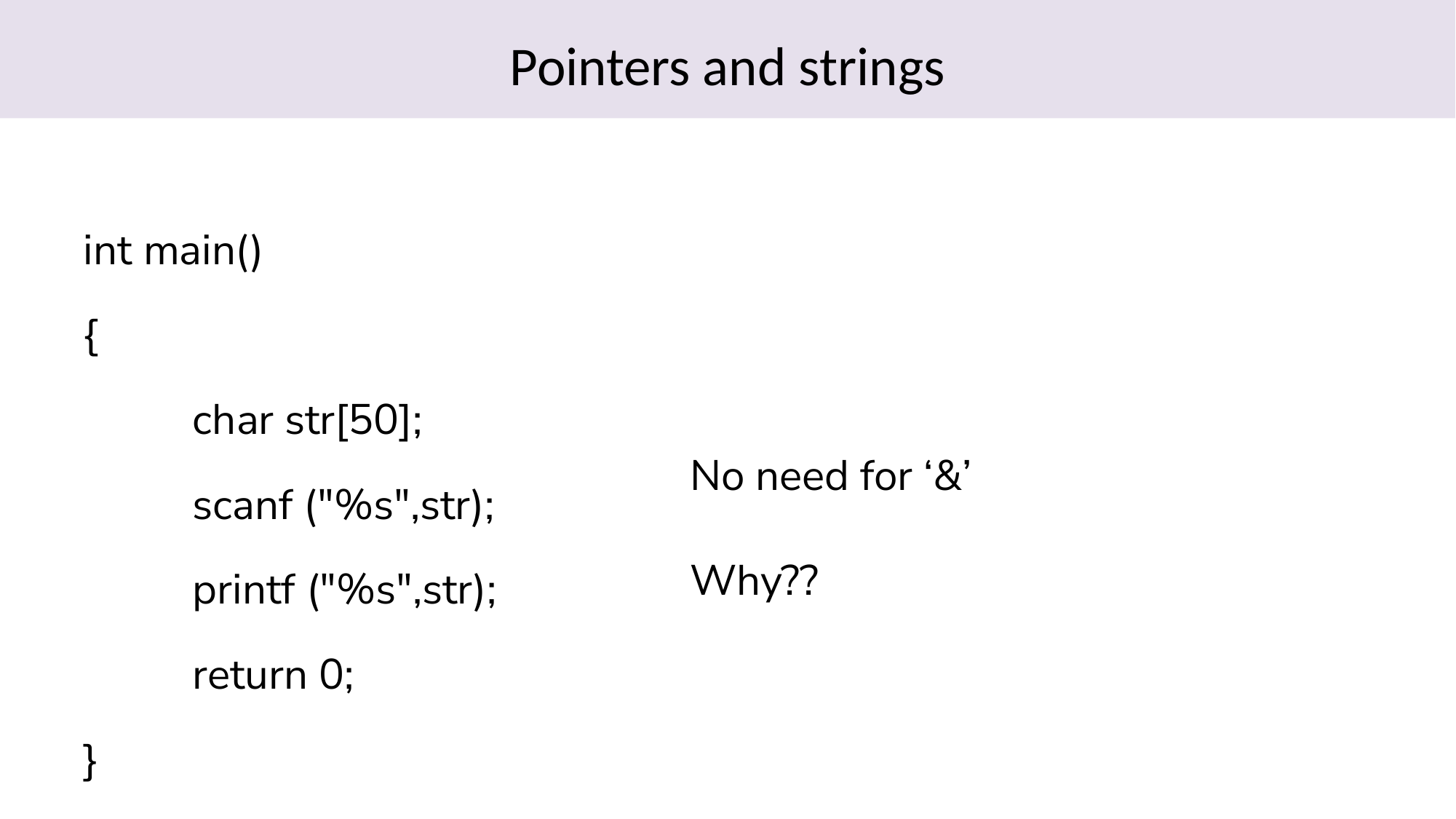

Pointers and strings

int main()
{
	char str[50];
	scanf ("%s",str);
	printf ("%s",str);
	return 0;
}

No need for ‘&’
Why??